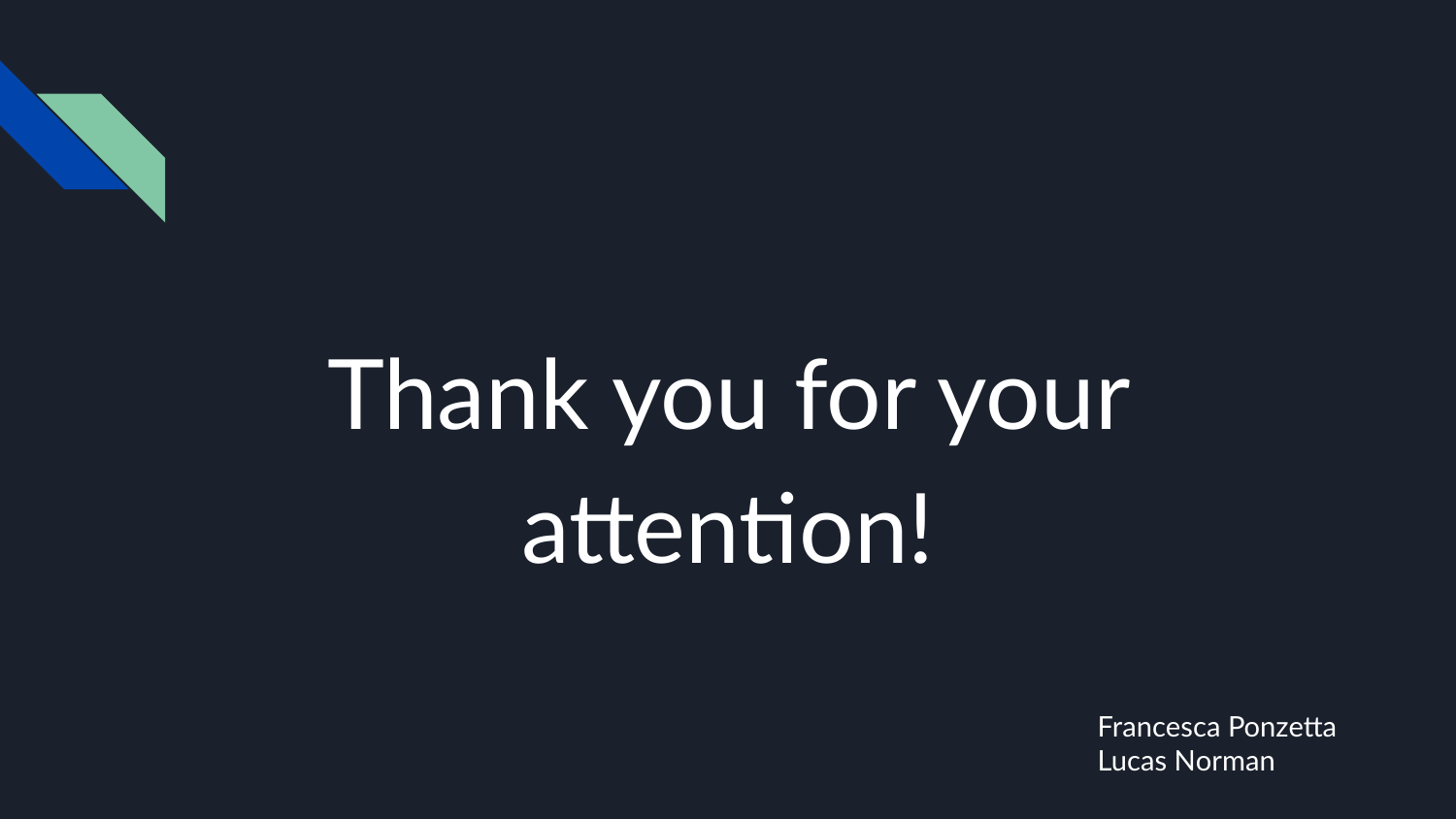

Thank you for your attention!

Francesca Ponzetta
Lucas Norman